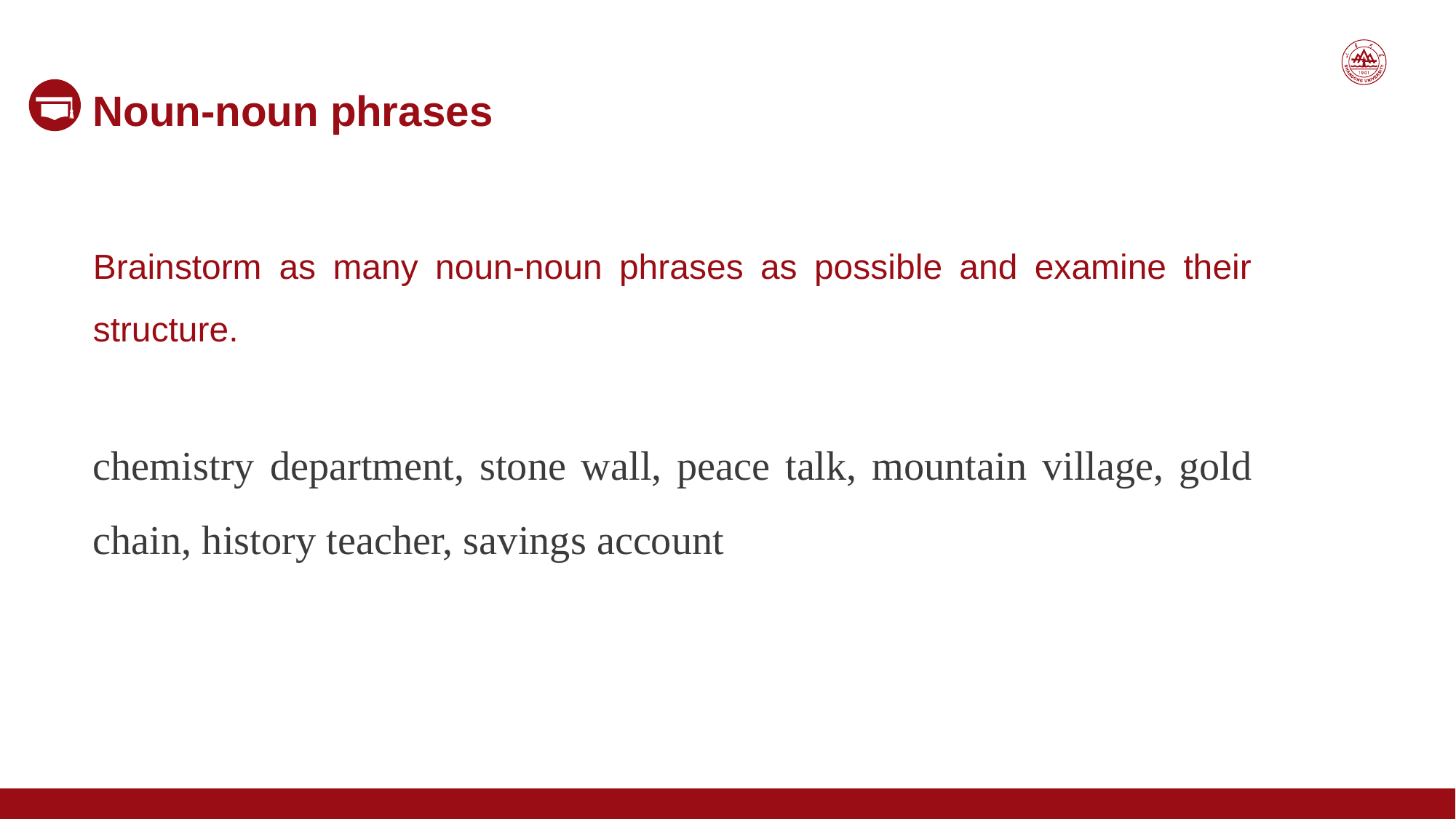

Noun-noun phrases
Brainstorm as many noun-noun phrases as possible and examine their structure.
chemistry department, stone wall, peace talk, mountain village, gold chain, history teacher, savings account